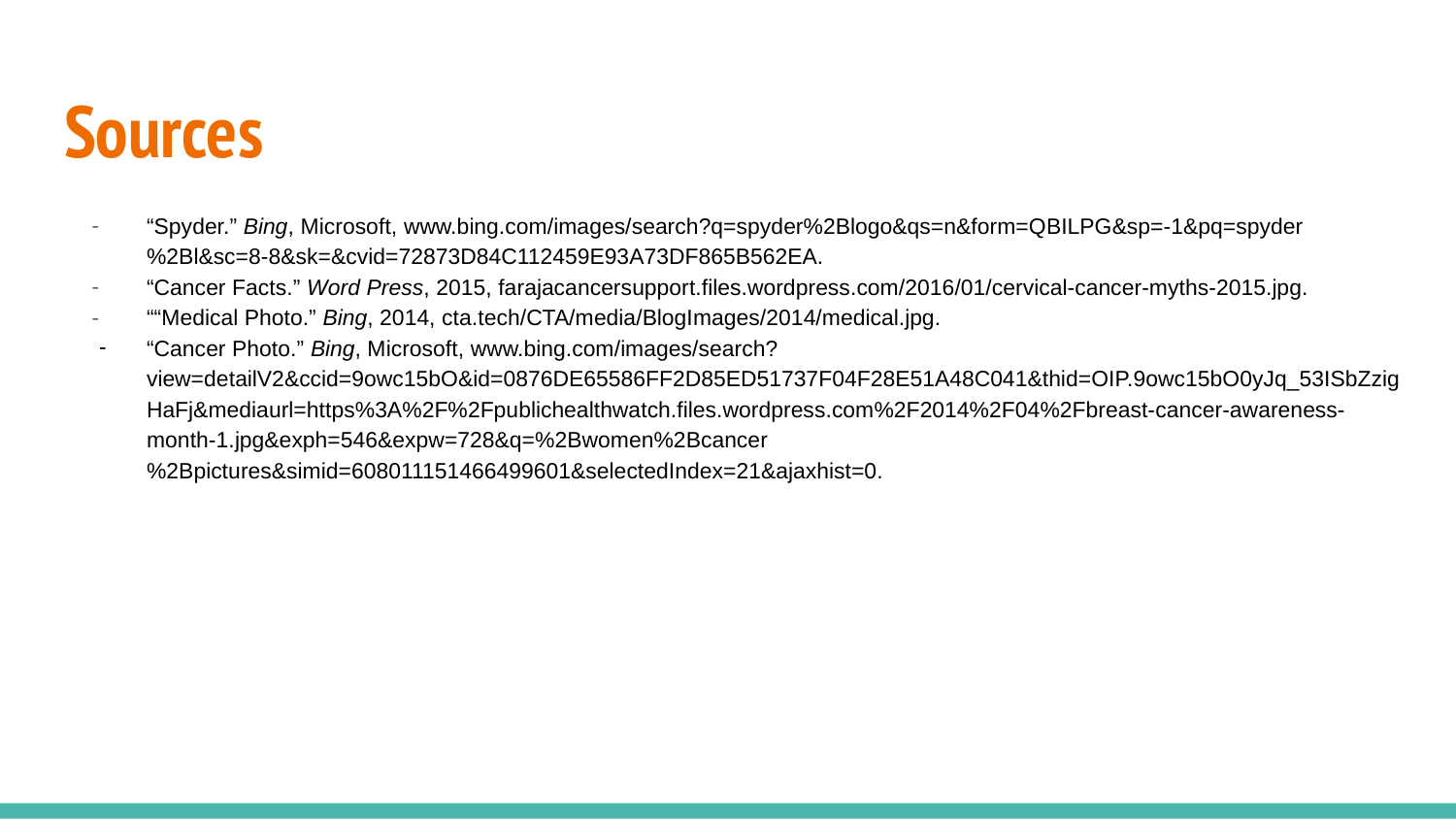

# Sources
“Spyder.” Bing, Microsoft, www.bing.com/images/search?q=spyder%2Blogo&qs=n&form=QBILPG&sp=-1&pq=spyder%2Bl&sc=8-8&sk=&cvid=72873D84C112459E93A73DF865B562EA.
“Cancer Facts.” Word Press, 2015, farajacancersupport.files.wordpress.com/2016/01/cervical-cancer-myths-2015.jpg.
““Medical Photo.” Bing, 2014, cta.tech/CTA/media/BlogImages/2014/medical.jpg.
“Cancer Photo.” Bing, Microsoft, www.bing.com/images/search?view=detailV2&ccid=9owc15bO&id=0876DE65586FF2D85ED51737F04F28E51A48C041&thid=OIP.9owc15bO0yJq_53ISbZzigHaFj&mediaurl=https%3A%2F%2Fpublichealthwatch.files.wordpress.com%2F2014%2F04%2Fbreast-cancer-awareness-month-1.jpg&exph=546&expw=728&q=%2Bwomen%2Bcancer%2Bpictures&simid=608011151466499601&selectedIndex=21&ajaxhist=0.